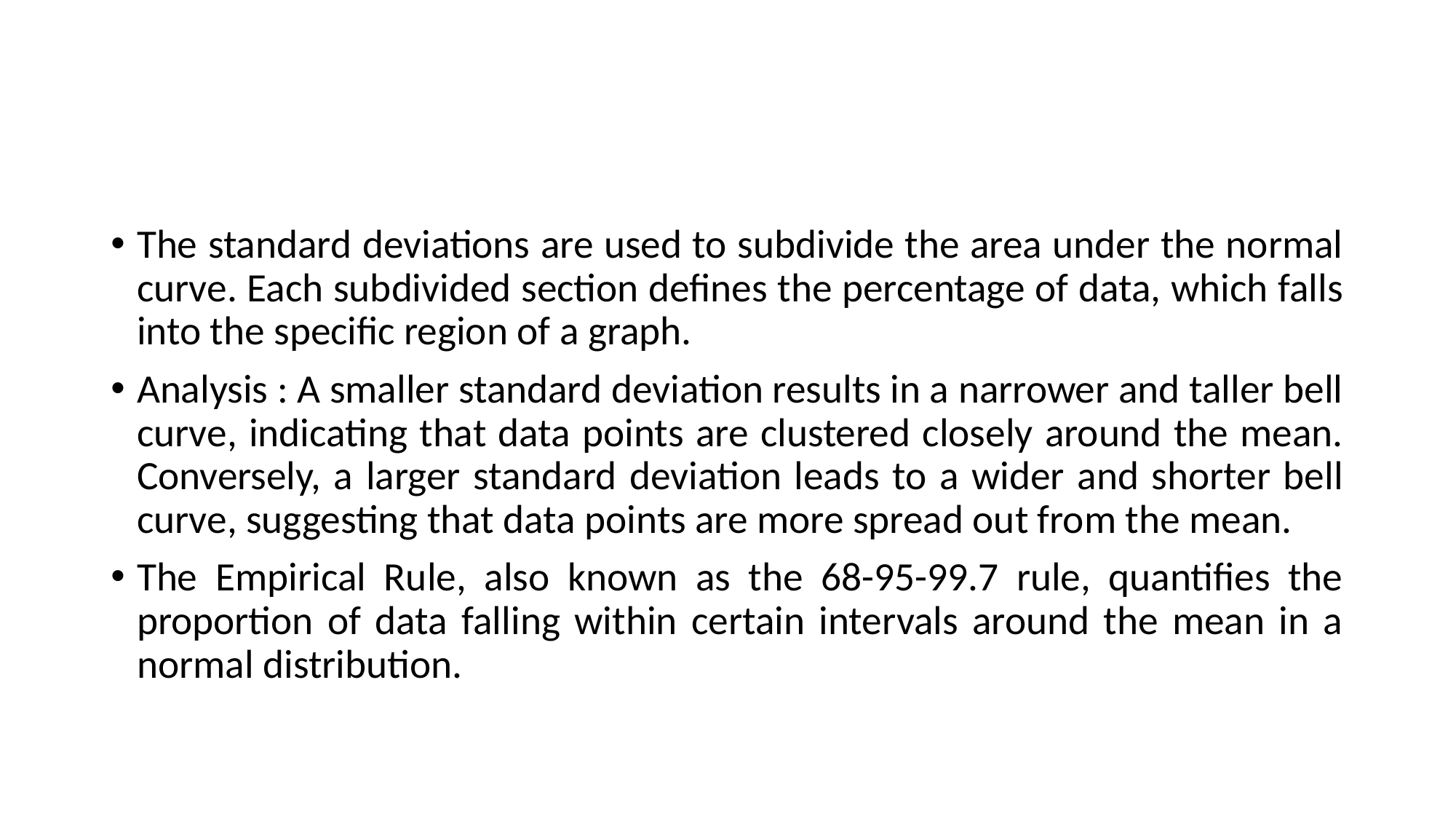

The standard deviations are used to subdivide the area under the normal curve. Each subdivided section defines the percentage of data, which falls into the specific region of a graph.
Analysis : A smaller standard deviation results in a narrower and taller bell curve, indicating that data points are clustered closely around the mean. Conversely, a larger standard deviation leads to a wider and shorter bell curve, suggesting that data points are more spread out from the mean.
The Empirical Rule, also known as the 68-95-99.7 rule, quantifies the proportion of data falling within certain intervals around the mean in a normal distribution.